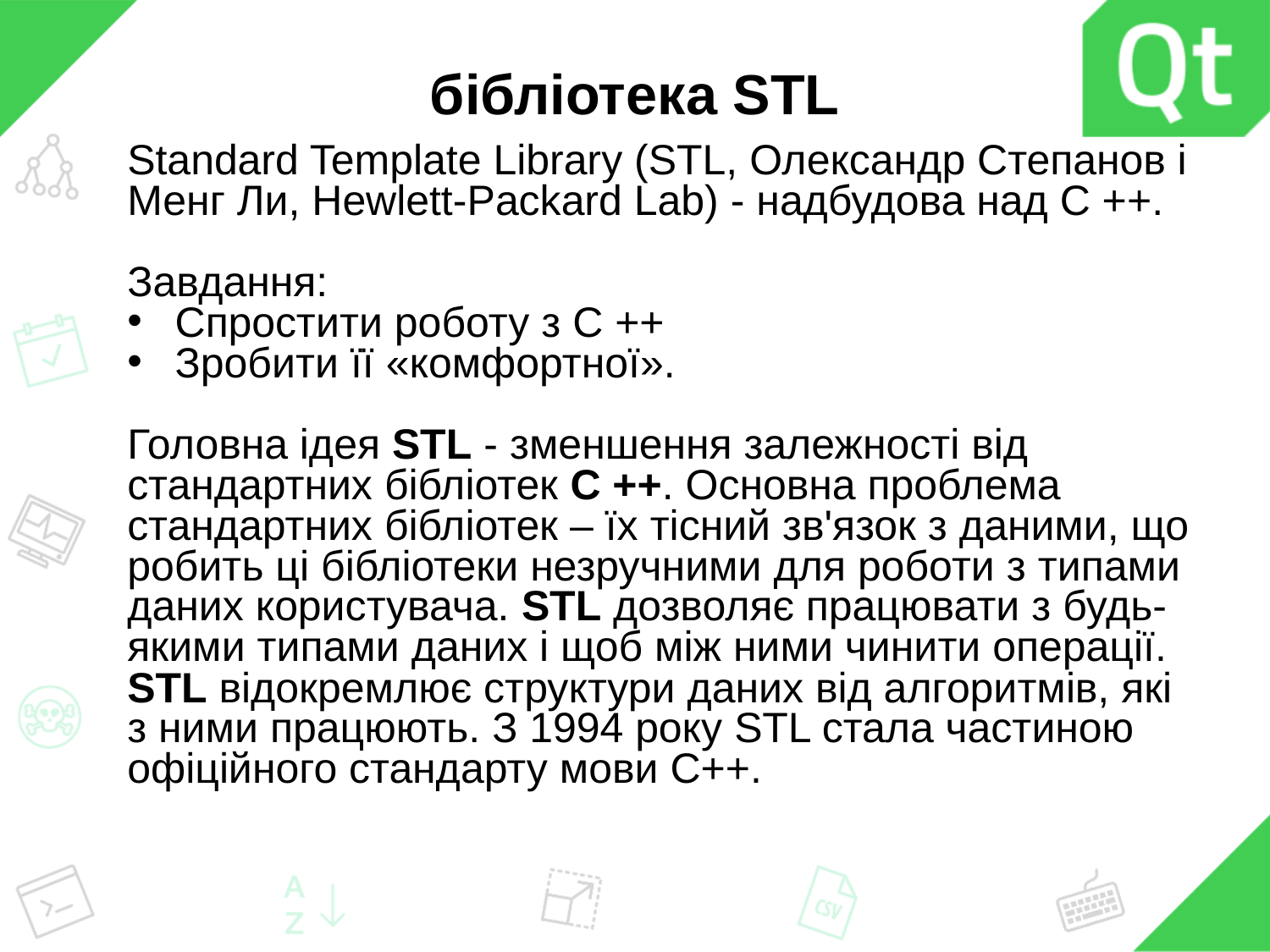

# бібліотека STL
Standard Template Library (STL, Олександр Степанов і Менг Ли, Hewlett-Packard Lab) - надбудова над C ++.

Завдання:
Спростити роботу з C ++
Зробити її «комфортної».

Головна ідея STL - зменшення залежності від стандартних бібліотек С ++. Основна проблема стандартних бібліотек – їх тісний зв'язок з даними, що робить ці бібліотеки незручними для роботи з типами даних користувача. STL дозволяє працювати з будь-якими типами даних і щоб між ними чинити операції. STL відокремлює структури даних від алгоритмів, які з ними працюють. З 1994 року STL стала частиною офіційного стандарту мови C++.